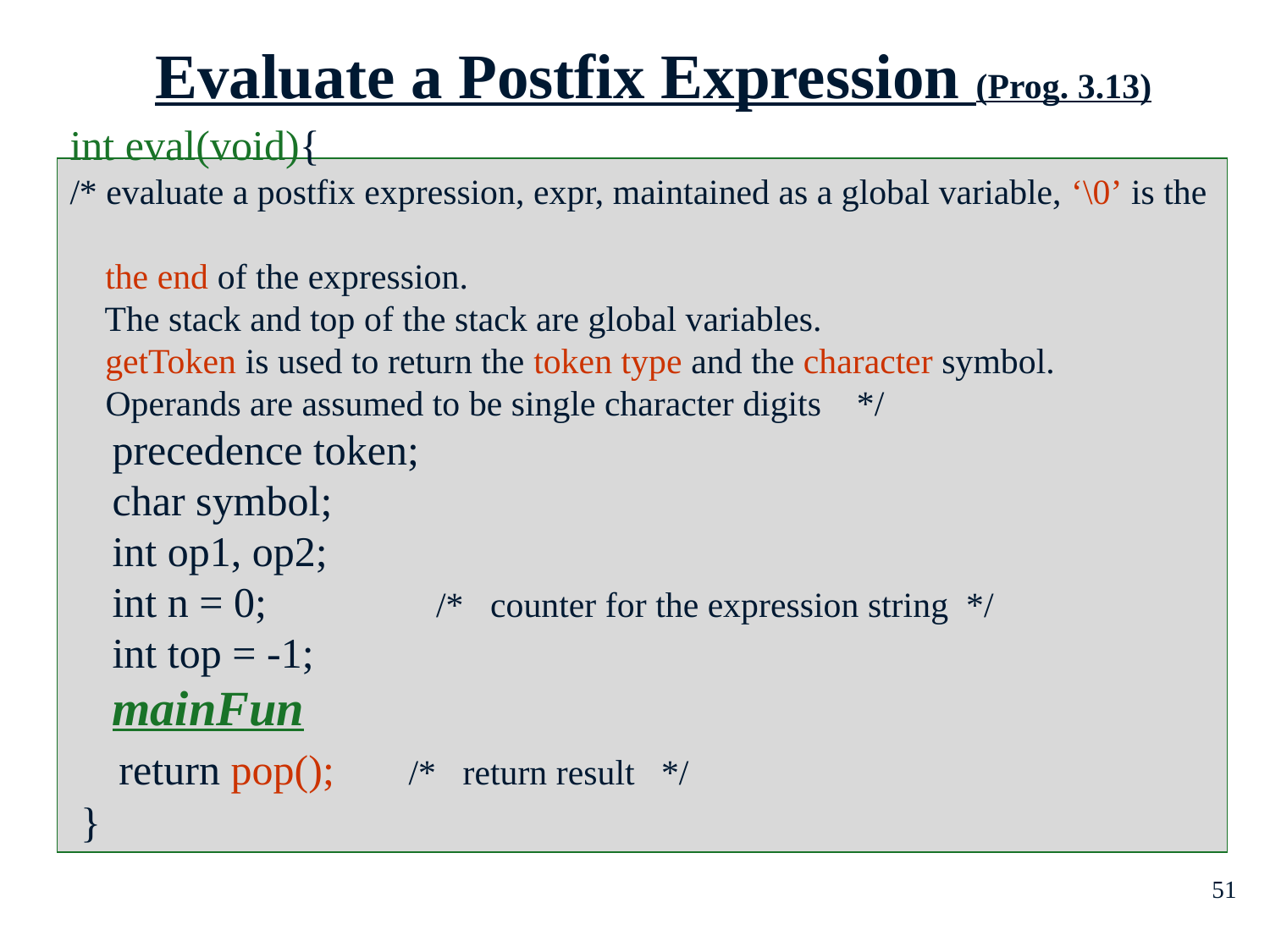

Evaluate a Postfix Expression (Prog. 3.13)
# int eval(void){ /* evaluate a postfix expression, expr, maintained as a global variable, ‘\0’ is the the end of the expression. The stack and top of the stack are global variables. getToken is used to return the token type and the character symbol. Operands are assumed to be single character digits    */ precedence token; char symbol; int op1, op2; int n = 0;                /*   counter for the expression string  */ int top = -1; mainFun return pop();       /*   return result   */ }
51